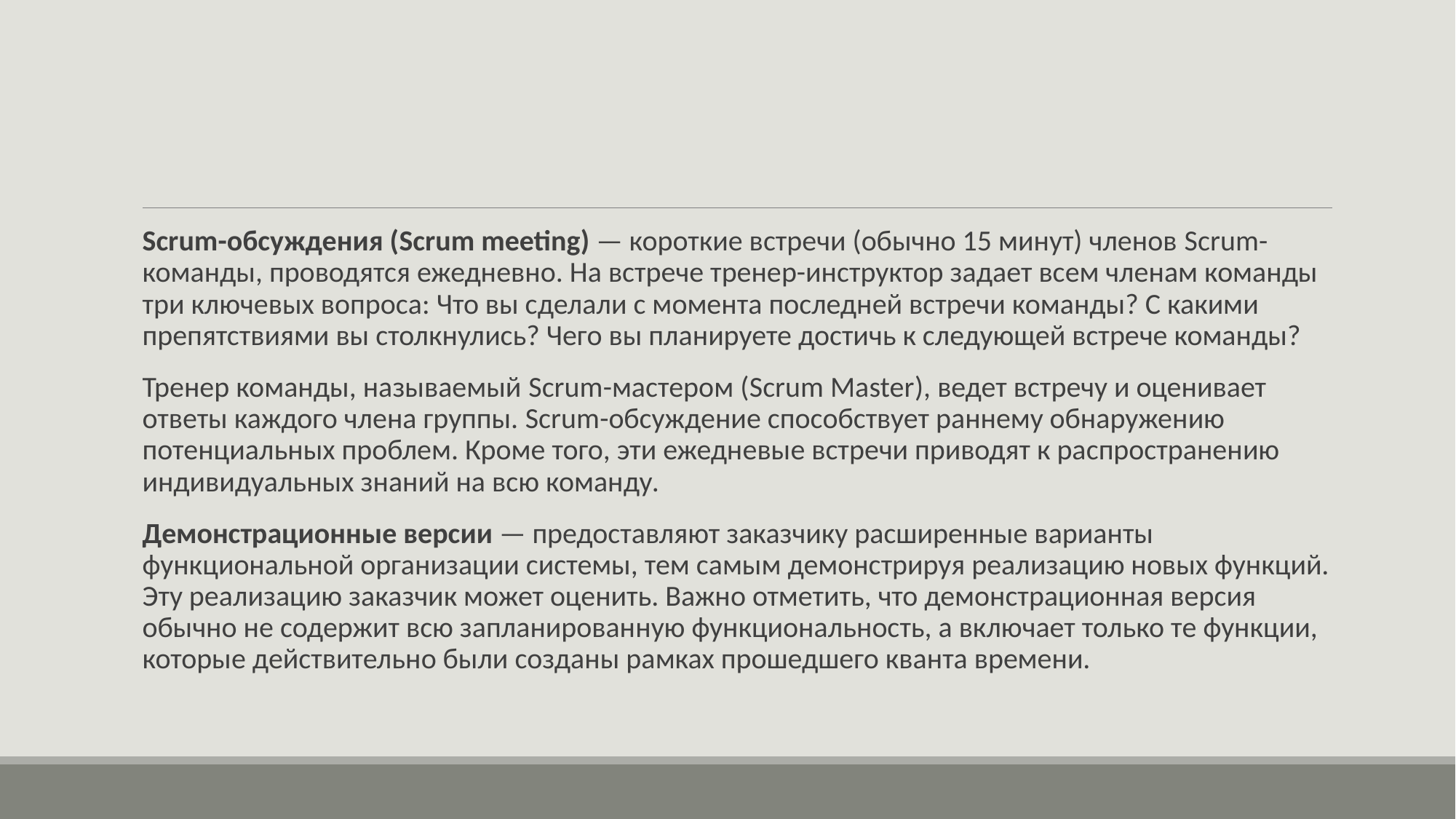

#
Scrum-обсуждения (Scrum meeting) — короткие встречи (обычно 15 минут) членов Scrum-команды, проводятся ежедневно. На встрече тренер-инструктор задает всем членам команды три ключевых вопроса: Что вы сделали с момента последней встречи команды? С какими препятствиями вы столкнулись? Чего вы планируете достичь к следующей встрече команды?
Тренер команды, называемый Scrum-мастером (Scrum Master), ведет встречу и оценивает ответы каждого члена группы. Scrum-обсуждение способствует раннему обнаружению потенциальных проблем. Кроме того, эти ежедневые встречи приводят к распространению индивидуальных знаний на всю команду.
Демонстрационные версии — предоставляют заказчику расширенные варианты функциональной организации системы, тем самым демонстрируя реализацию новых функций. Эту реализацию заказчик может оценить. Важно отметить, что демонстрационная версия обычно не содержит всю запланированную функциональность, а включает только те функции, которые действительно были созданы рамках прошедшего кванта времени.